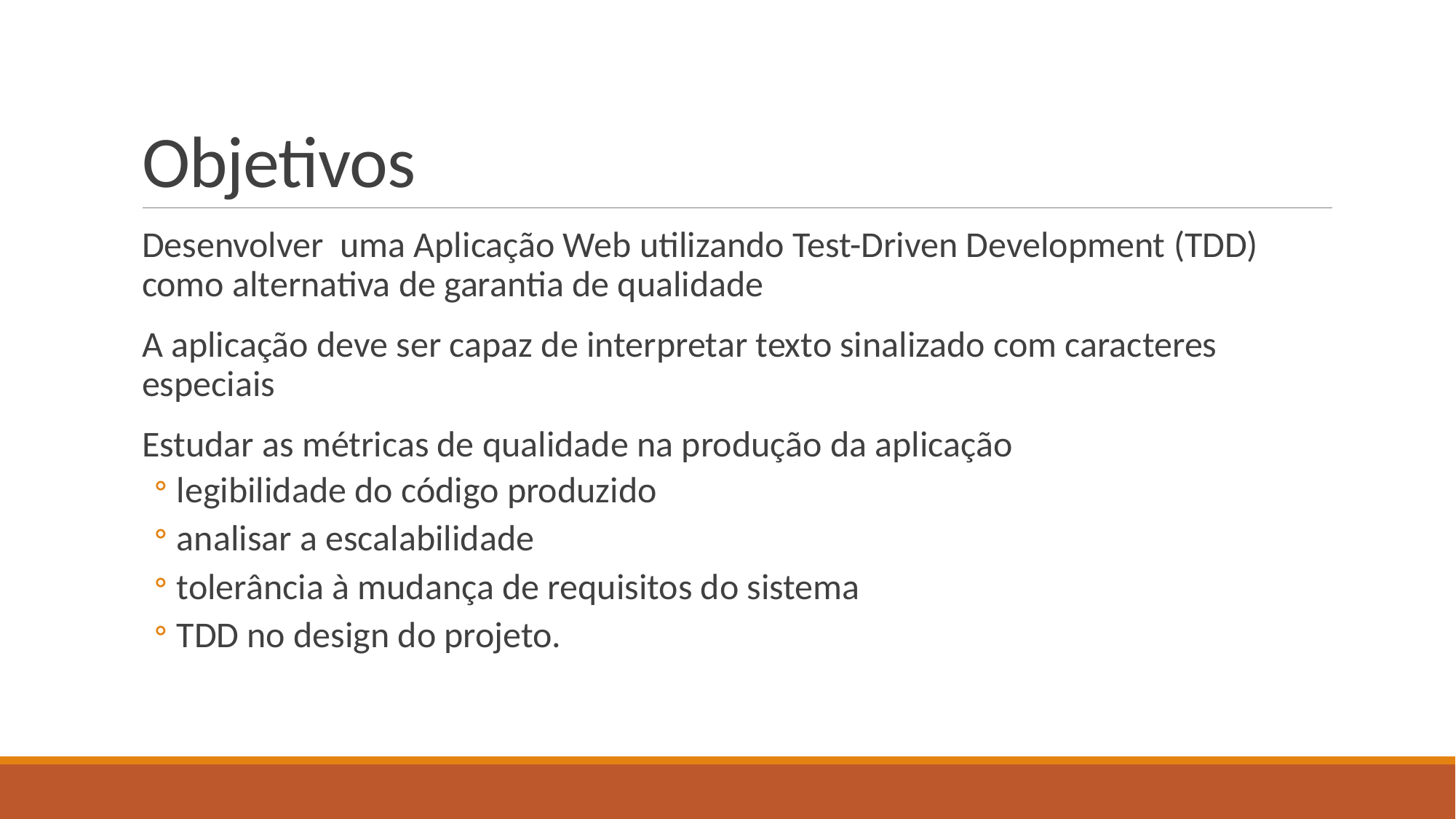

# Objetivos
Desenvolver  uma Aplicação Web utilizando Test-Driven Development (TDD) como alternativa de garantia de qualidade
A aplicação deve ser capaz de interpretar texto sinalizado com caracteres especiais
Estudar as métricas de qualidade na produção da aplicação
legibilidade do código produzido
analisar a escalabilidade
tolerância à mudança de requisitos do sistema
TDD no design do projeto.